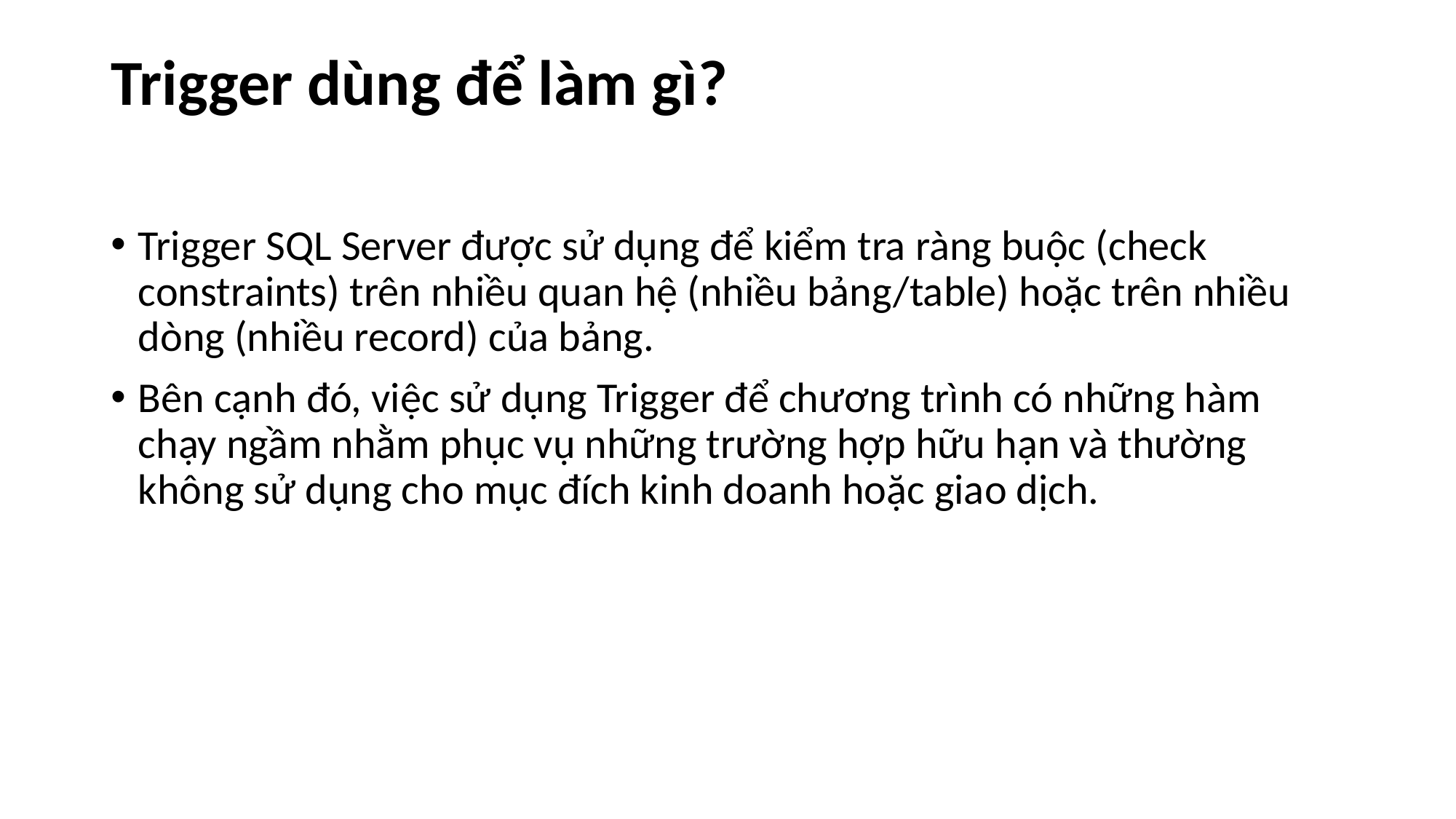

# Trigger dùng để làm gì?
Trigger SQL Server được sử dụng để kiểm tra ràng buộc (check constraints) trên nhiều quan hệ (nhiều bảng/table) hoặc trên nhiều dòng (nhiều record) của bảng.
Bên cạnh đó, việc sử dụng Trigger để chương trình có những hàm chạy ngầm nhằm phục vụ những trường hợp hữu hạn và thường không sử dụng cho mục đích kinh doanh hoặc giao dịch.